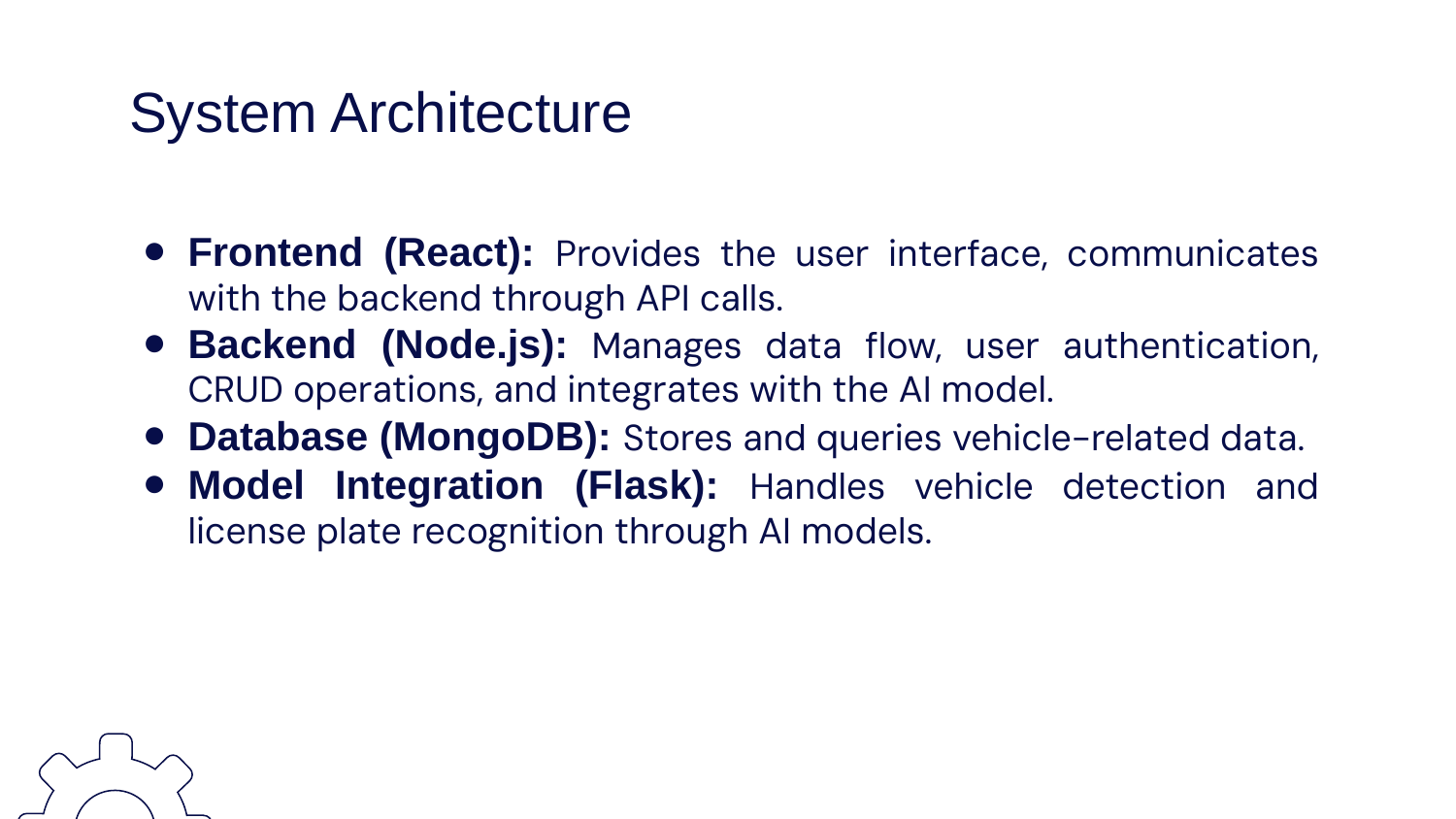

# System Architecture
Frontend (React): Provides the user interface, communicates with the backend through API calls.
Backend (Node.js): Manages data flow, user authentication, CRUD operations, and integrates with the AI model.
Database (MongoDB): Stores and queries vehicle-related data.
Model Integration (Flask): Handles vehicle detection and license plate recognition through AI models.